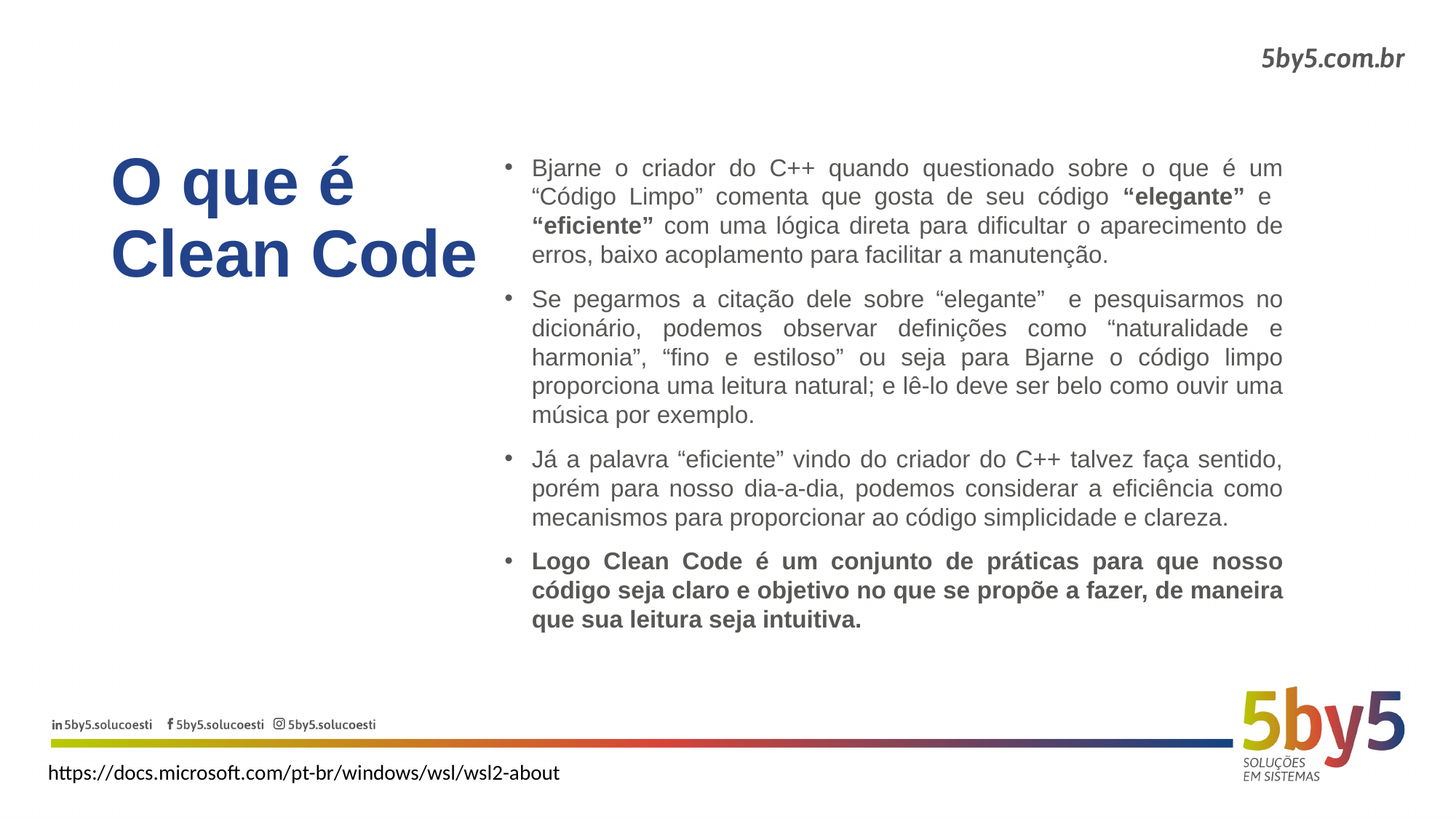

O que é
Clean Code
Bjarne o criador do C++ quando questionado sobre o que é um “Código Limpo” comenta que gosta de seu código “elegante” e  “eficiente” com uma lógica direta para dificultar o aparecimento de erros, baixo acoplamento para facilitar a manutenção.
Se pegarmos a citação dele sobre “elegante”  e pesquisarmos no dicionário, podemos observar definições como “naturalidade e harmonia”, “fino e estiloso” ou seja para Bjarne o código limpo proporciona uma leitura natural; e lê-lo deve ser belo como ouvir uma música por exemplo.
Já a palavra “eficiente” vindo do criador do C++ talvez faça sentido, porém para nosso dia-a-dia, podemos considerar a eficiência como mecanismos para proporcionar ao código simplicidade e clareza.
Logo Clean Code é um conjunto de práticas para que nosso código seja claro e objetivo no que se propõe a fazer, de maneira que sua leitura seja intuitiva.

https://docs.microsoft.com/pt-br/windows/wsl/wsl2-about